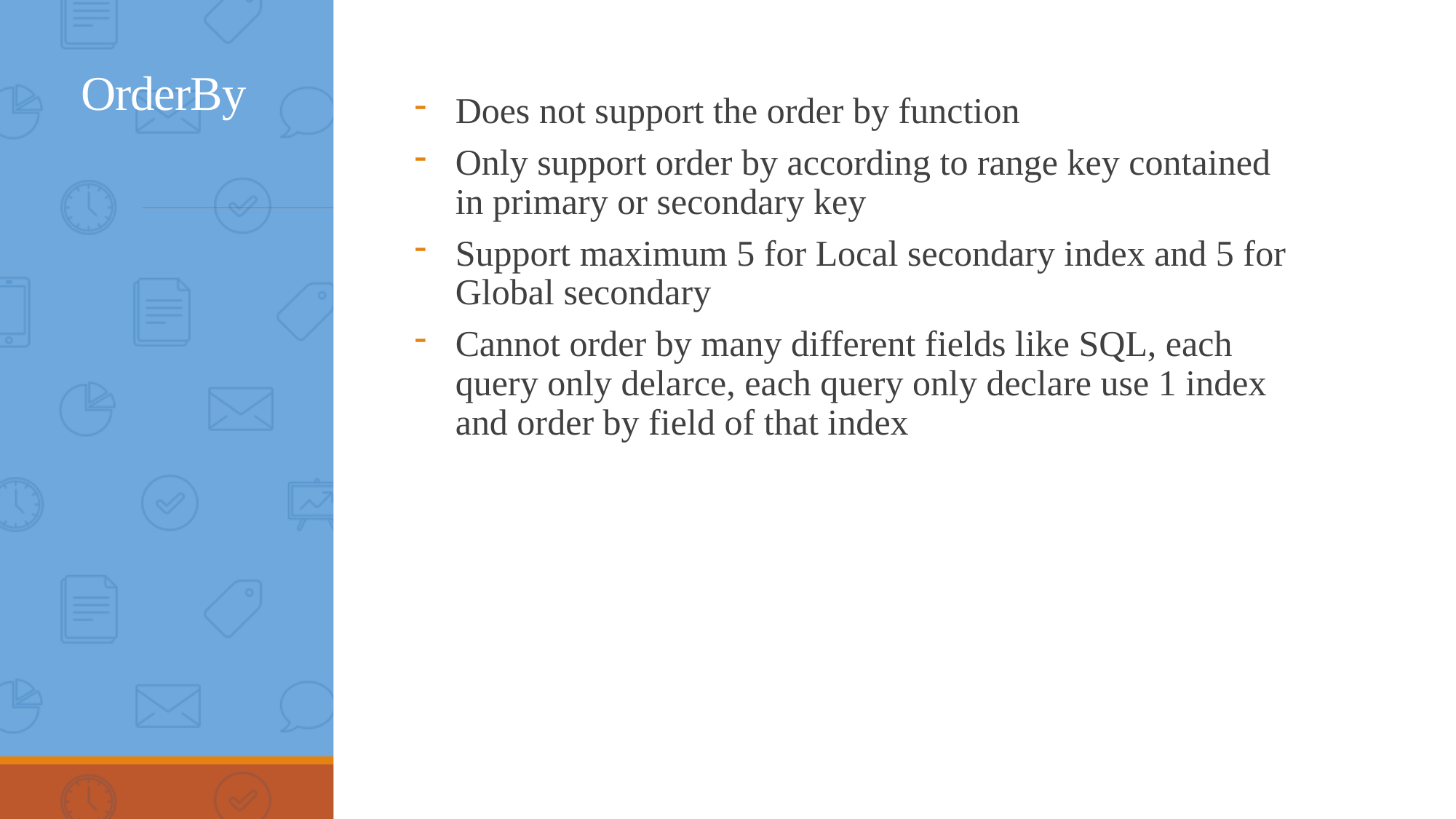

# OrderBy
Does not support the order by function
Only support order by according to range key contained in primary or secondary key
Support maximum 5 for Local secondary index and 5 for Global secondary
Cannot order by many different fields like SQL, each query only delarce, each query only declare use 1 index and order by field of that index